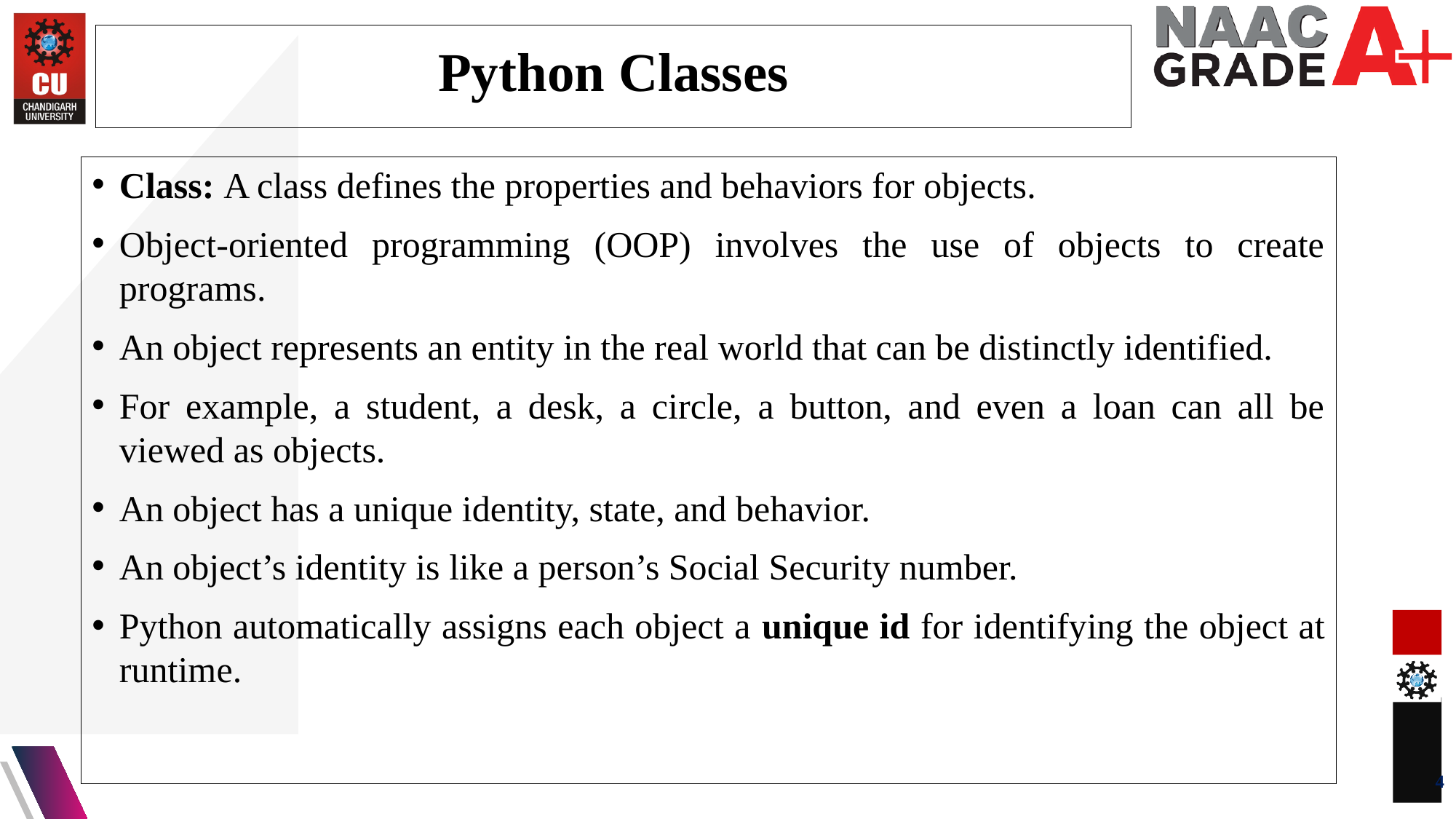

Python Classes
Class: A class defines the properties and behaviors for objects.
Object-oriented programming (OOP) involves the use of objects to create programs.
An object represents an entity in the real world that can be distinctly identified.
For example, a student, a desk, a circle, a button, and even a loan can all be viewed as objects.
An object has a unique identity, state, and behavior.
An object’s identity is like a person’s Social Security number.
Python automatically assigns each object a unique id for identifying the object at runtime.

4